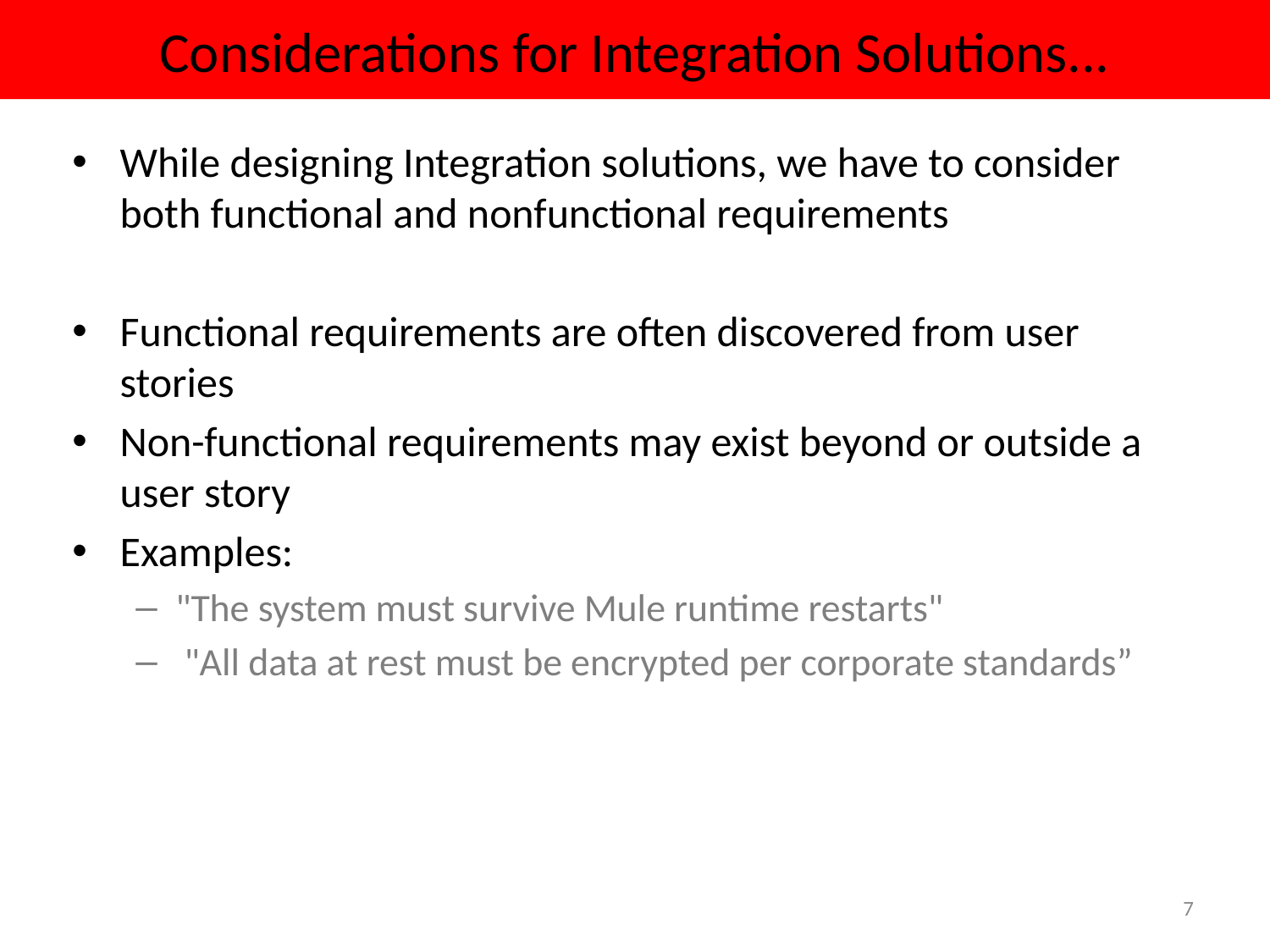

# Considerations for Integration Solutions...
While designing Integration solutions, we have to consider both functional and nonfunctional requirements

Functional requirements are often discovered from user stories
Non-functional requirements may exist beyond or outside a user story
Examples:
"The system must survive Mule runtime restarts"
 "All data at rest must be encrypted per corporate standards”

7